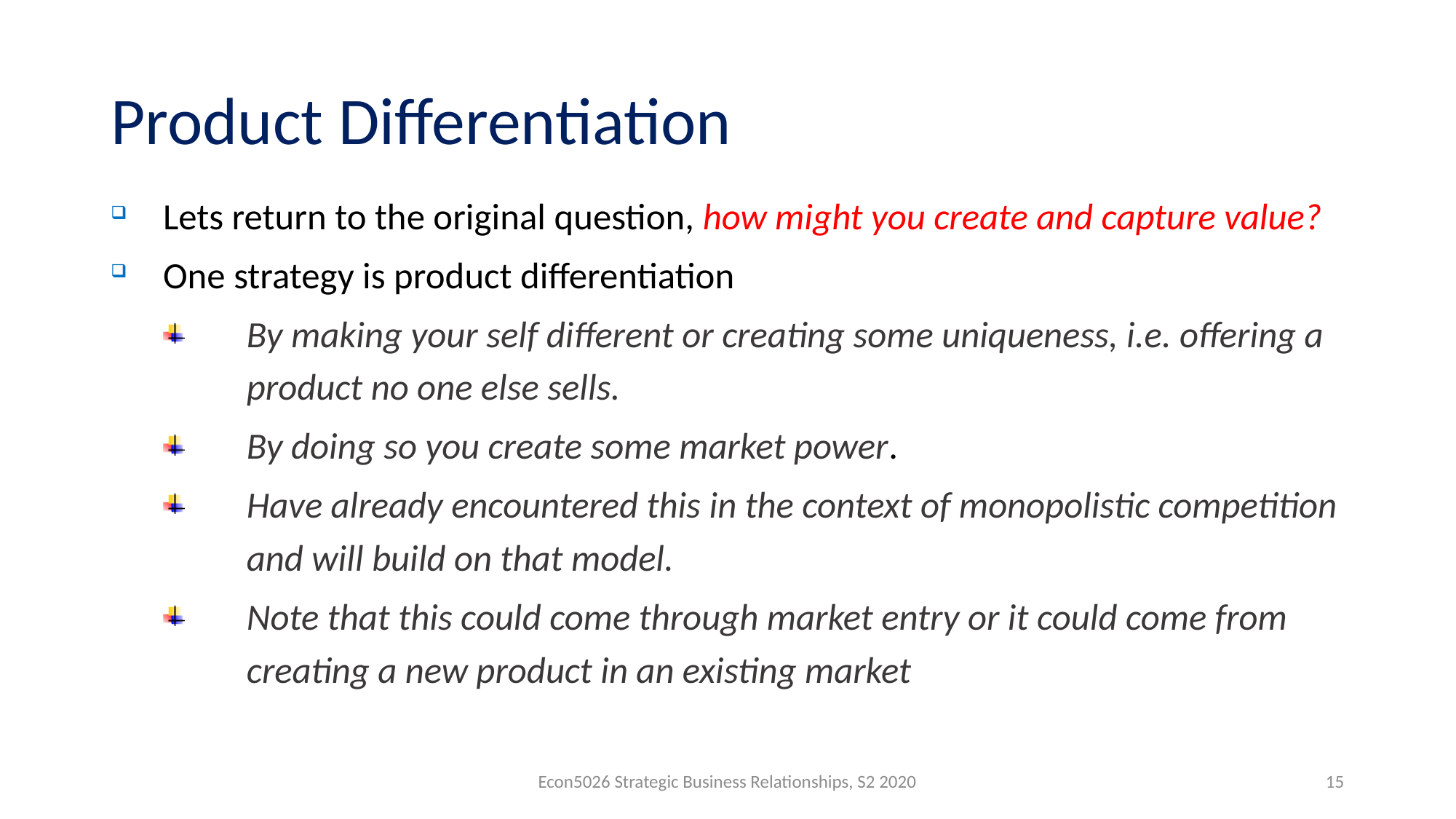

# Product Differentiation
Lets return to the original question, how might you create and capture value?
One strategy is product differentiation
By making your self different or creating some uniqueness, i.e. offering a product no one else sells.
By doing so you create some market power.
Have already encountered this in the context of monopolistic competition and will build on that model.
Note that this could come through market entry or it could come from creating a new product in an existing market

Econ5026 Strategic Business Relationships, S2 2020
15